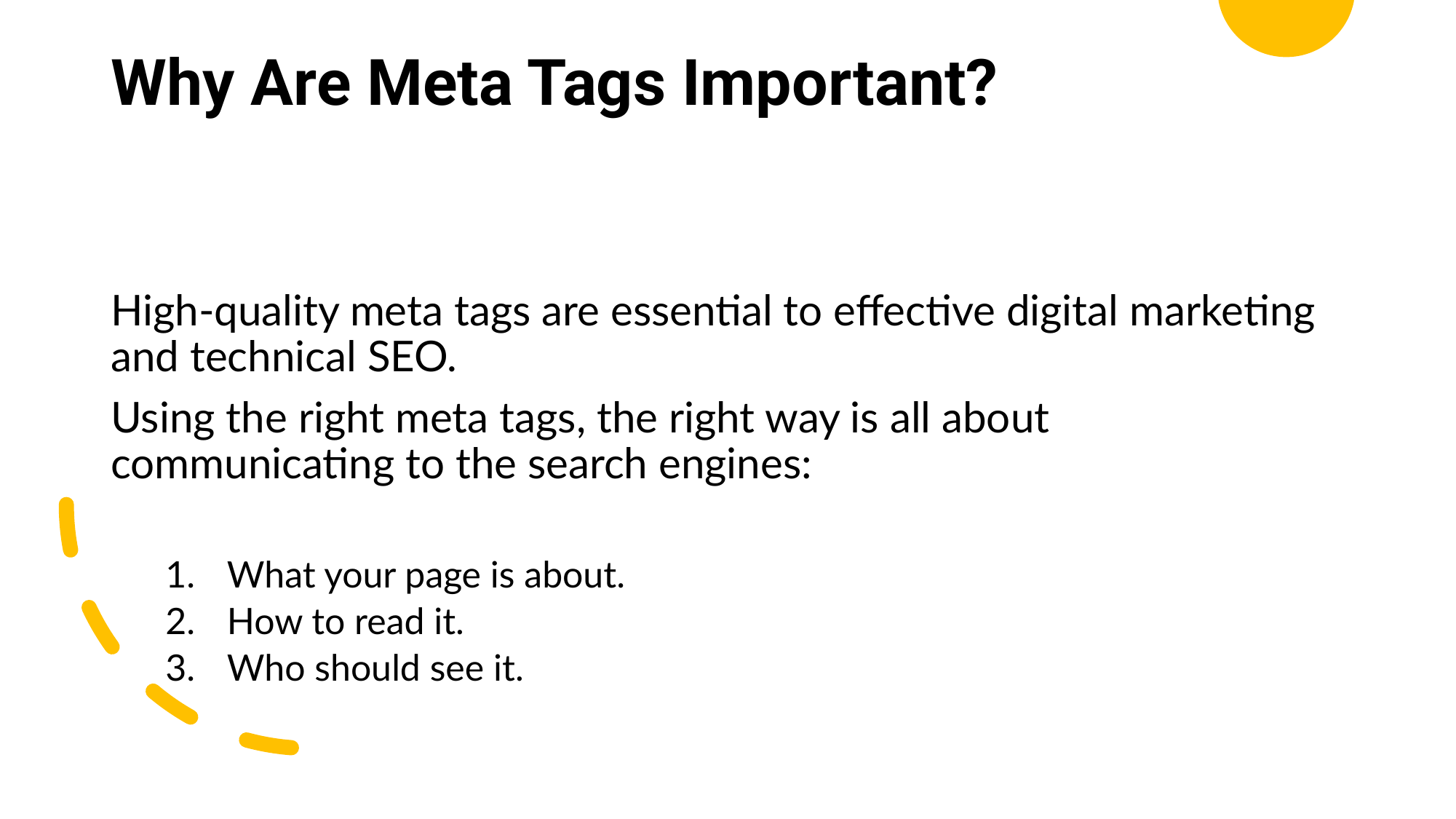

# Why Are Meta Tags Important?

High-quality meta tags are essential to effective digital marketing and technical SEO.
Using the right meta tags, the right way is all about communicating to the search engines:

What your page is about.
How to read it.
Who should see it.